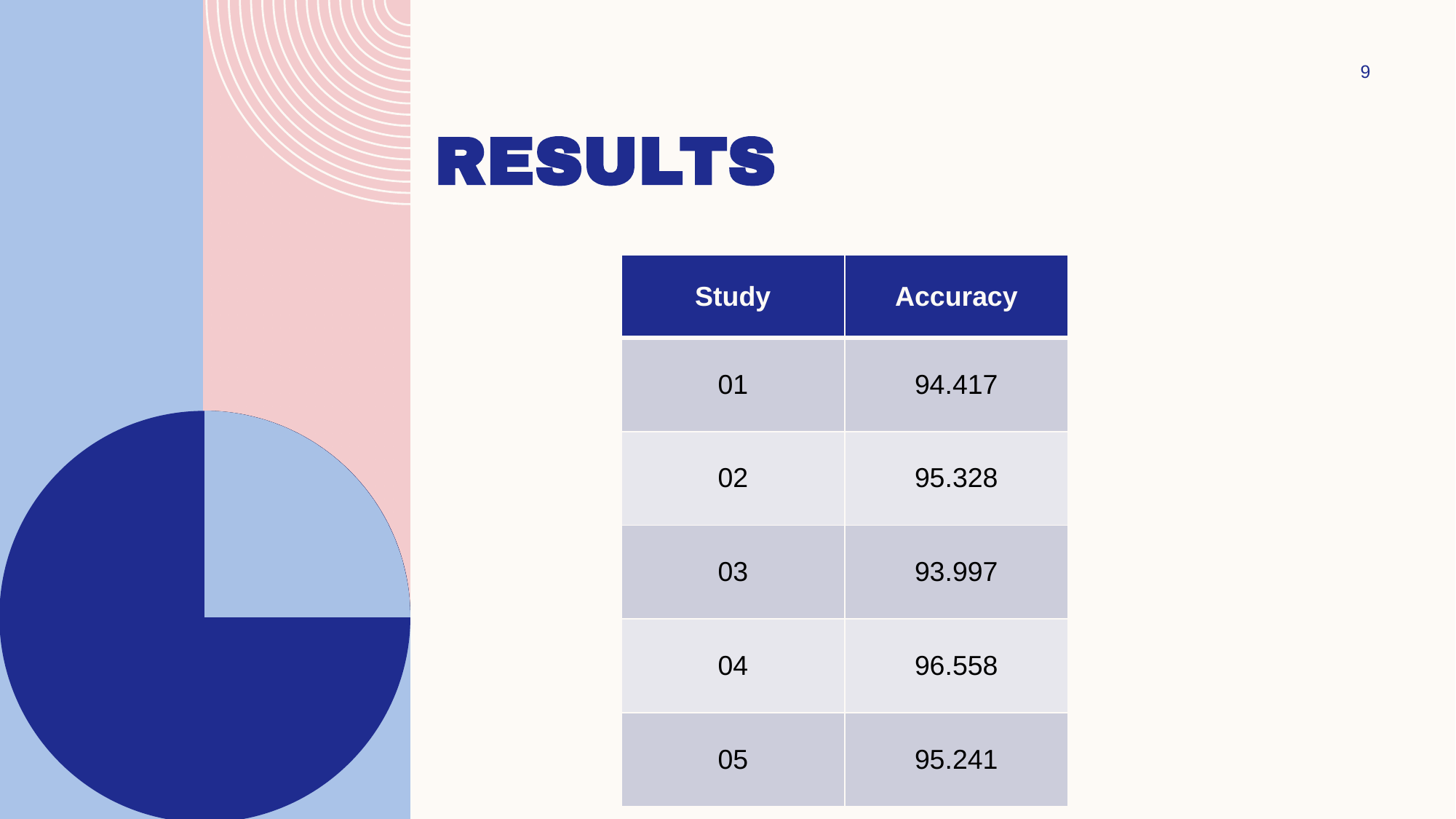

9
# Results
| Study | Accuracy |
| --- | --- |
| 01 | 94.417 |
| 02 | 95.328 |
| 03 | 93.997 |
| 04 | 96.558 |
| 05 | 95.241 |